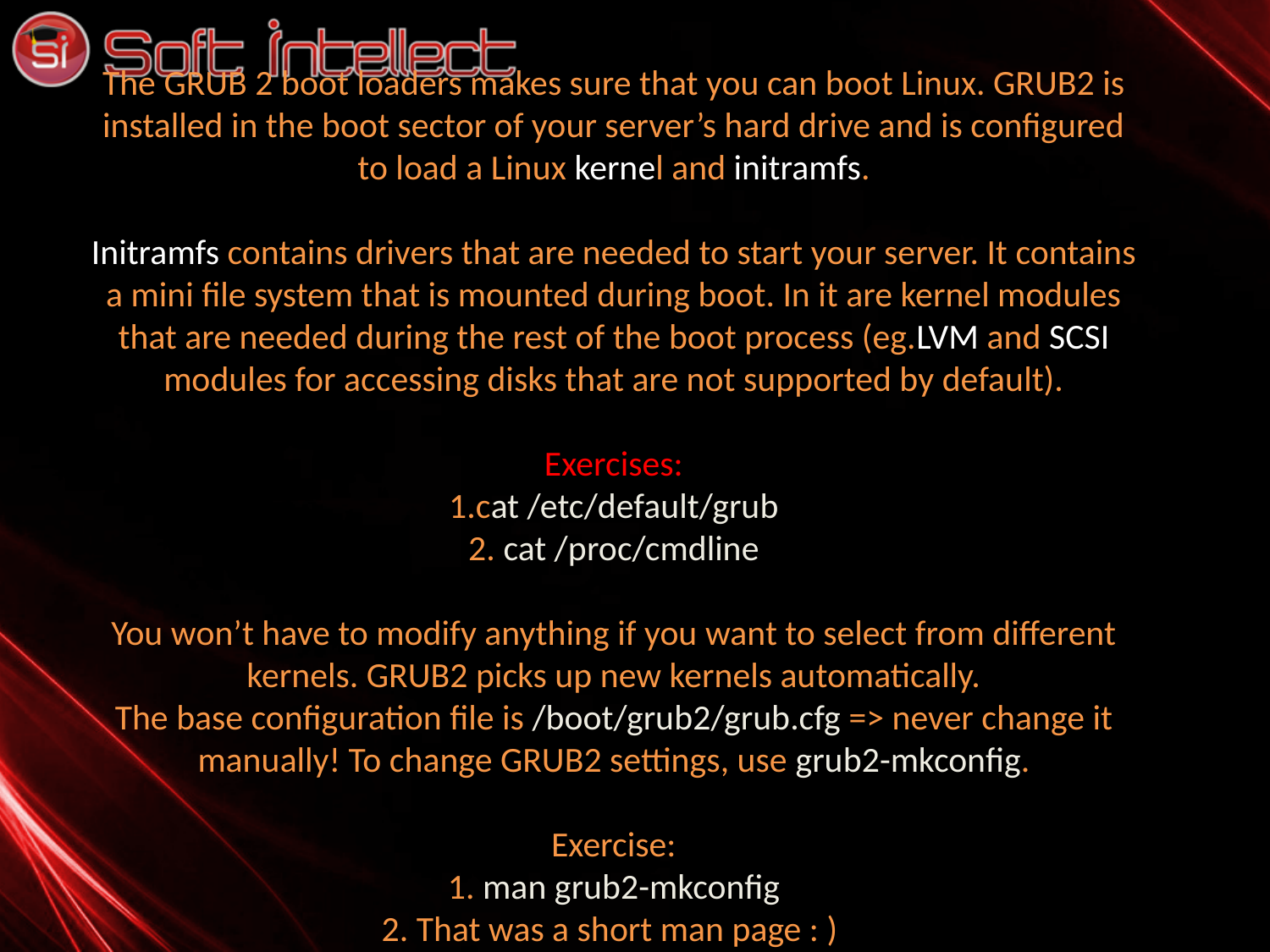

# The GRUB 2 boot loaders makes sure that you can boot Linux. GRUB2 is installed in the boot sector of your server’s hard drive and is configured to load a Linux kernel and initramfs. Initramfs contains drivers that are needed to start your server. It contains a mini file system that is mounted during boot. In it are kernel modules that are needed during the rest of the boot process (eg.LVM and SCSI modules for accessing disks that are not supported by default). Exercises: 1.cat /etc/default/grub 2. cat /proc/cmdline You won’t have to modify anything if you want to select from different kernels. GRUB2 picks up new kernels automatically. The base configuration file is /boot/grub2/grub.cfg => never change it manually! To change GRUB2 settings, use grub2-mkconfig. Exercise: 1. man grub2-mkconfig 2. That was a short man page : )